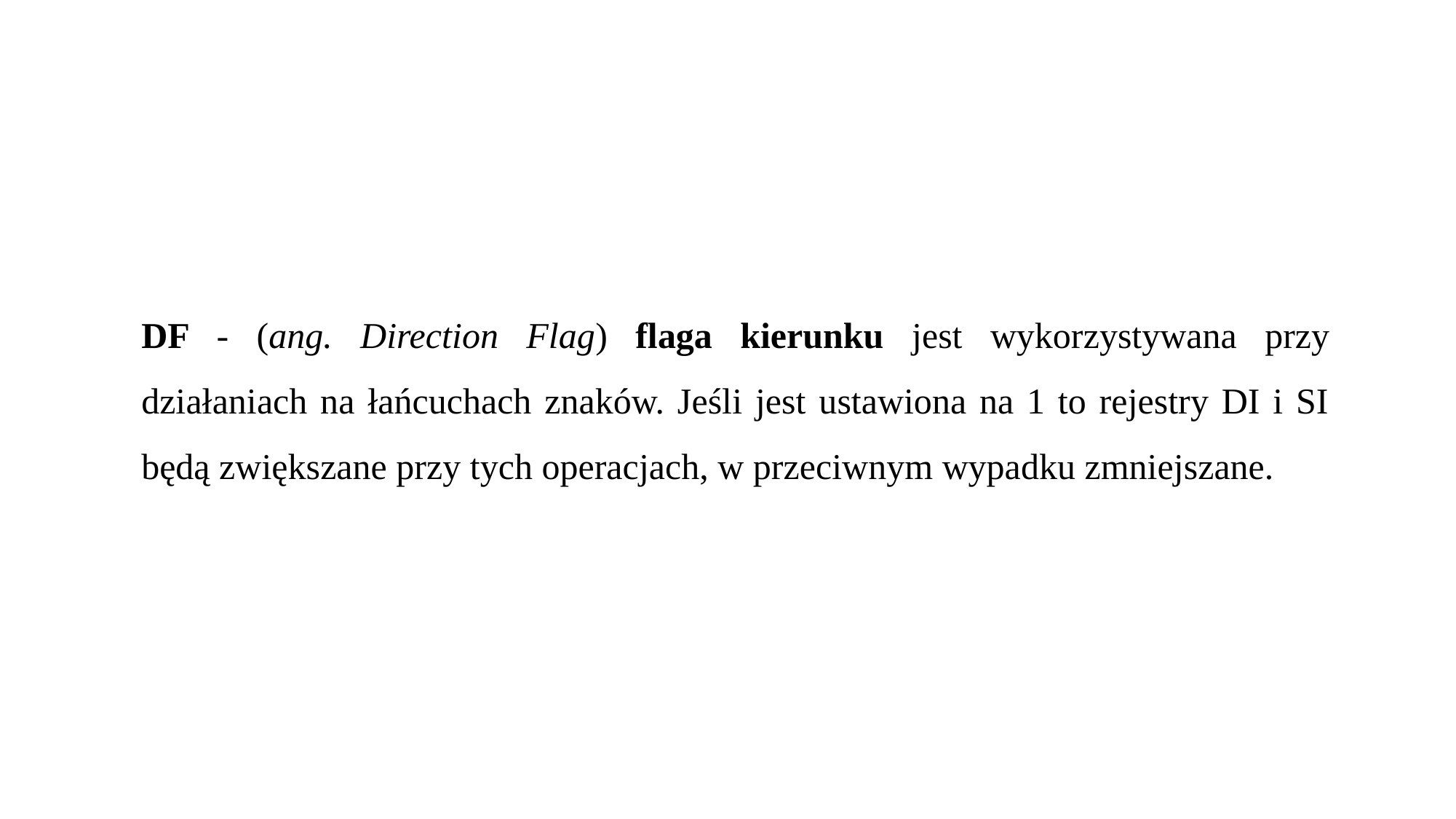

DF - (ang. Direction Flag) flaga kierunku jest wykorzystywana przy działaniach na łańcuchach znaków. Jeśli jest ustawiona na 1 to rejestry DI i SI będą zwiększane przy tych operacjach, w przeciwnym wypadku zmniejszane.